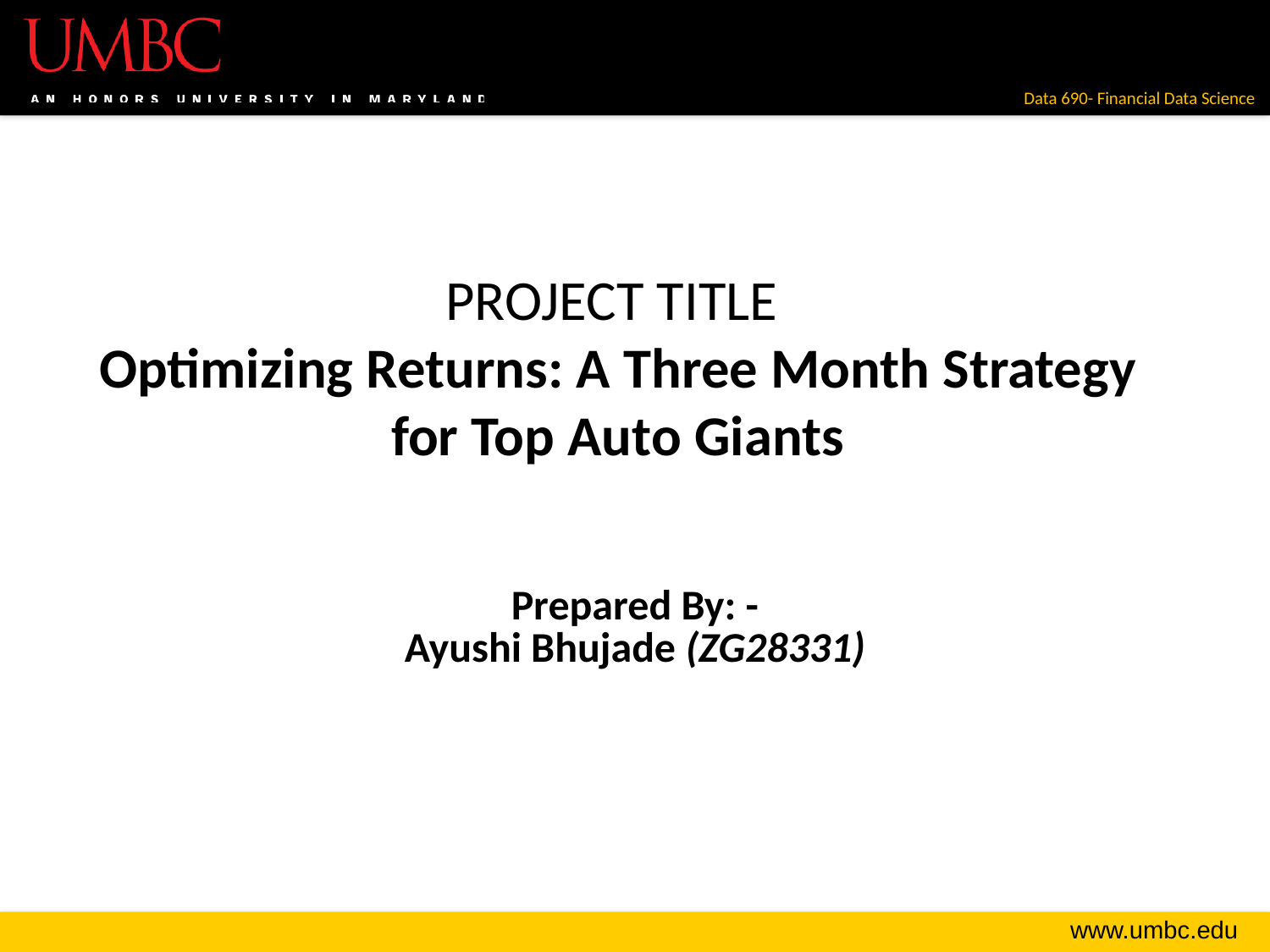

# PROJECT TITLE Optimizing Returns: A Three Month Strategy for Top Auto Giants
| Prepared By: - Ayushi Bhujade (ZG28331) |
| --- |